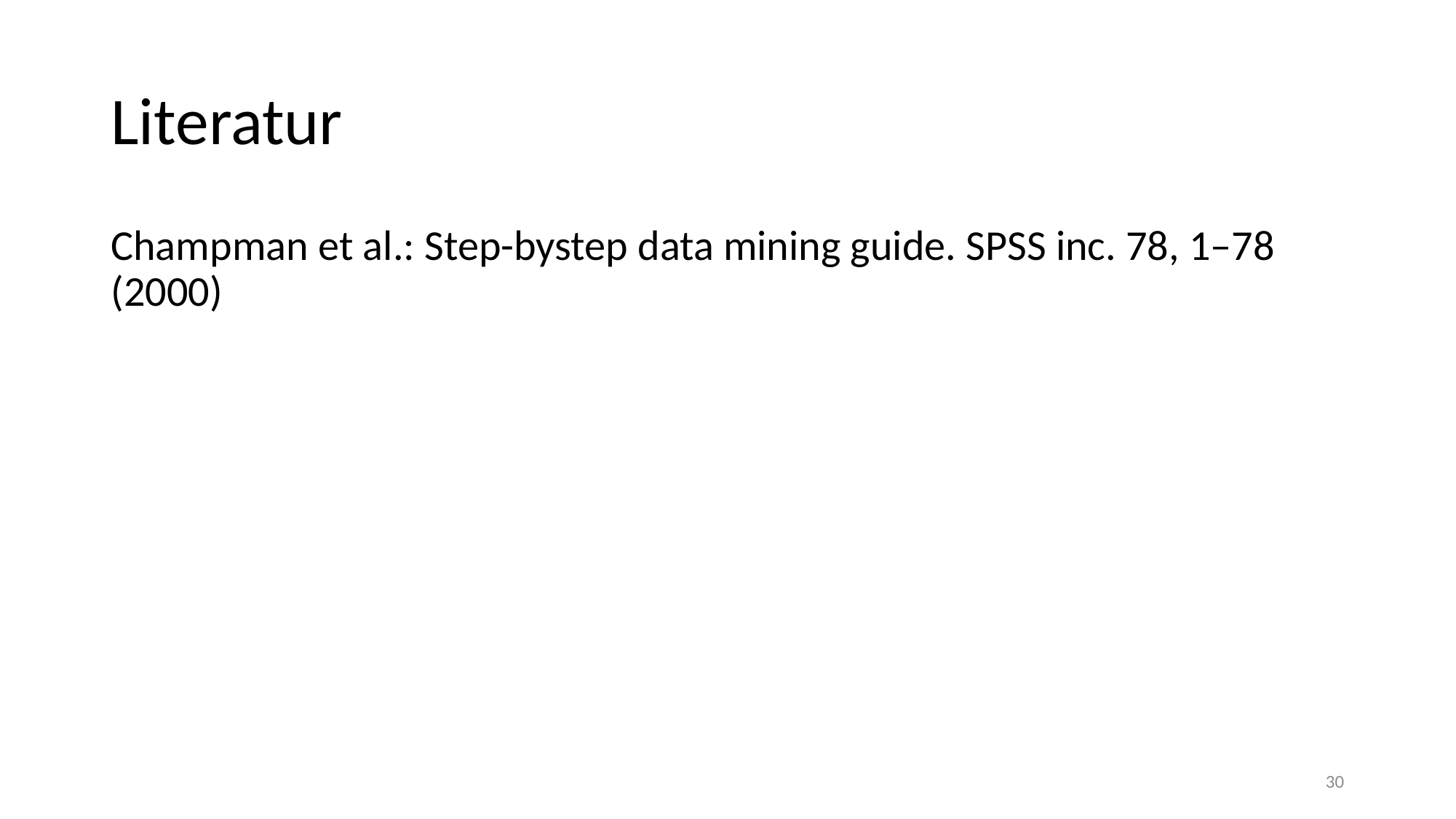

# Literatur
Champman et al.: Step-bystep data mining guide. SPSS inc. 78, 1–78 (2000)

30